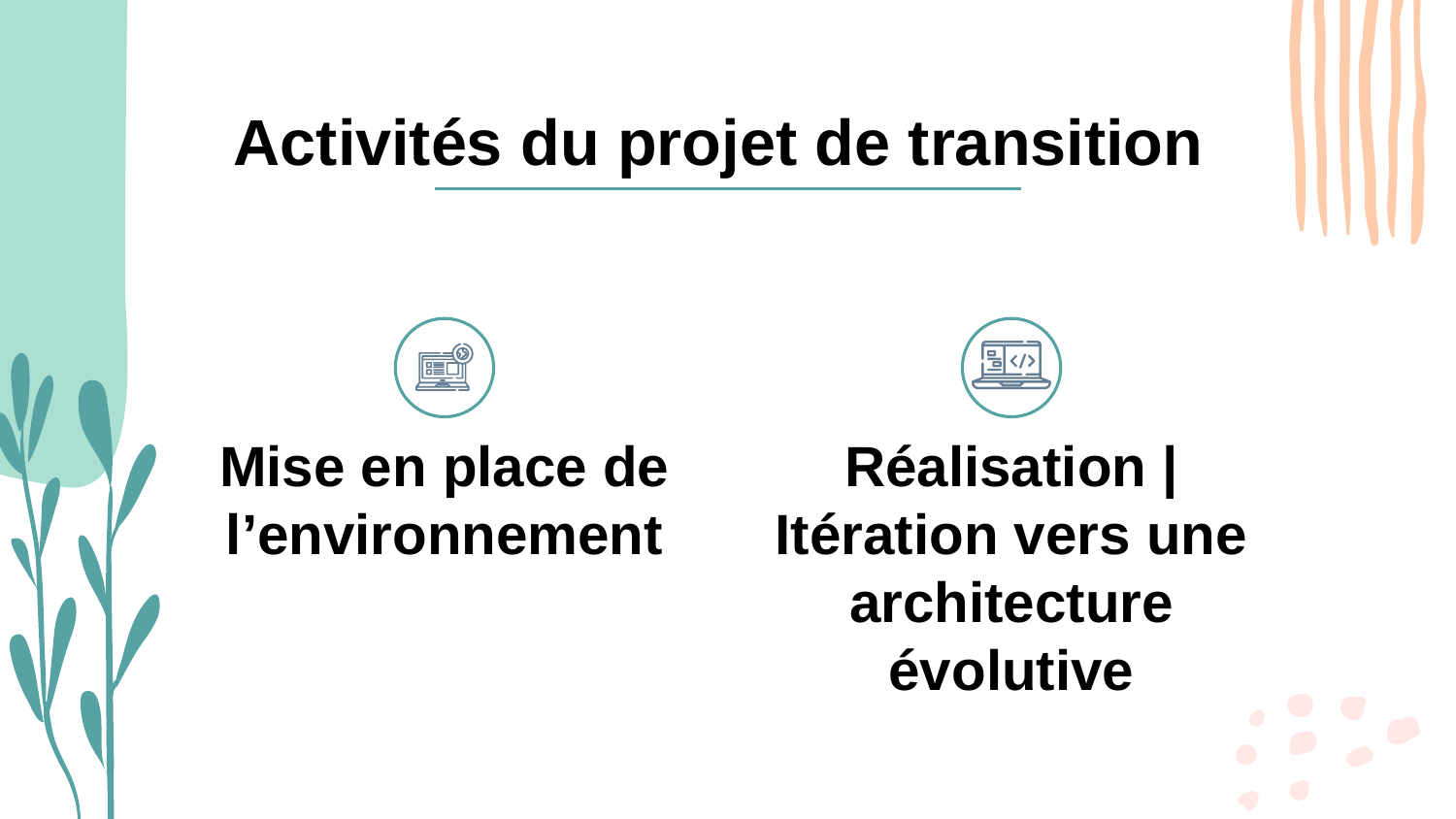

# Activités du projet de transition

Mise en place de l’environnement
Réalisation | Itération vers une architecture évolutive